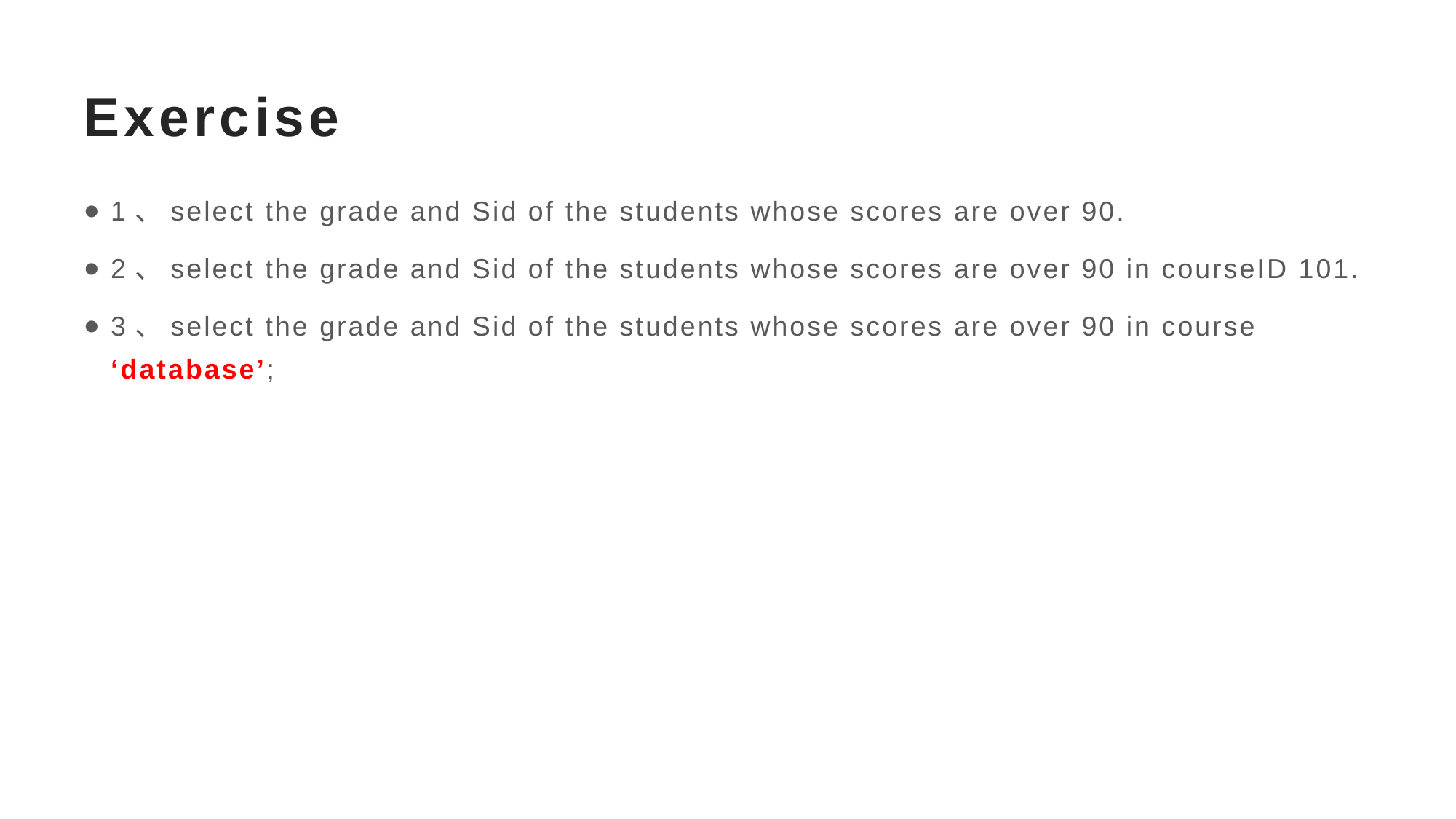

# Exercise
1、select the grade and Sid of the students whose scores are over 90.
2、select the grade and Sid of the students whose scores are over 90 in courseID 101.
3、select the grade and Sid of the students whose scores are over 90 in course ‘database’;